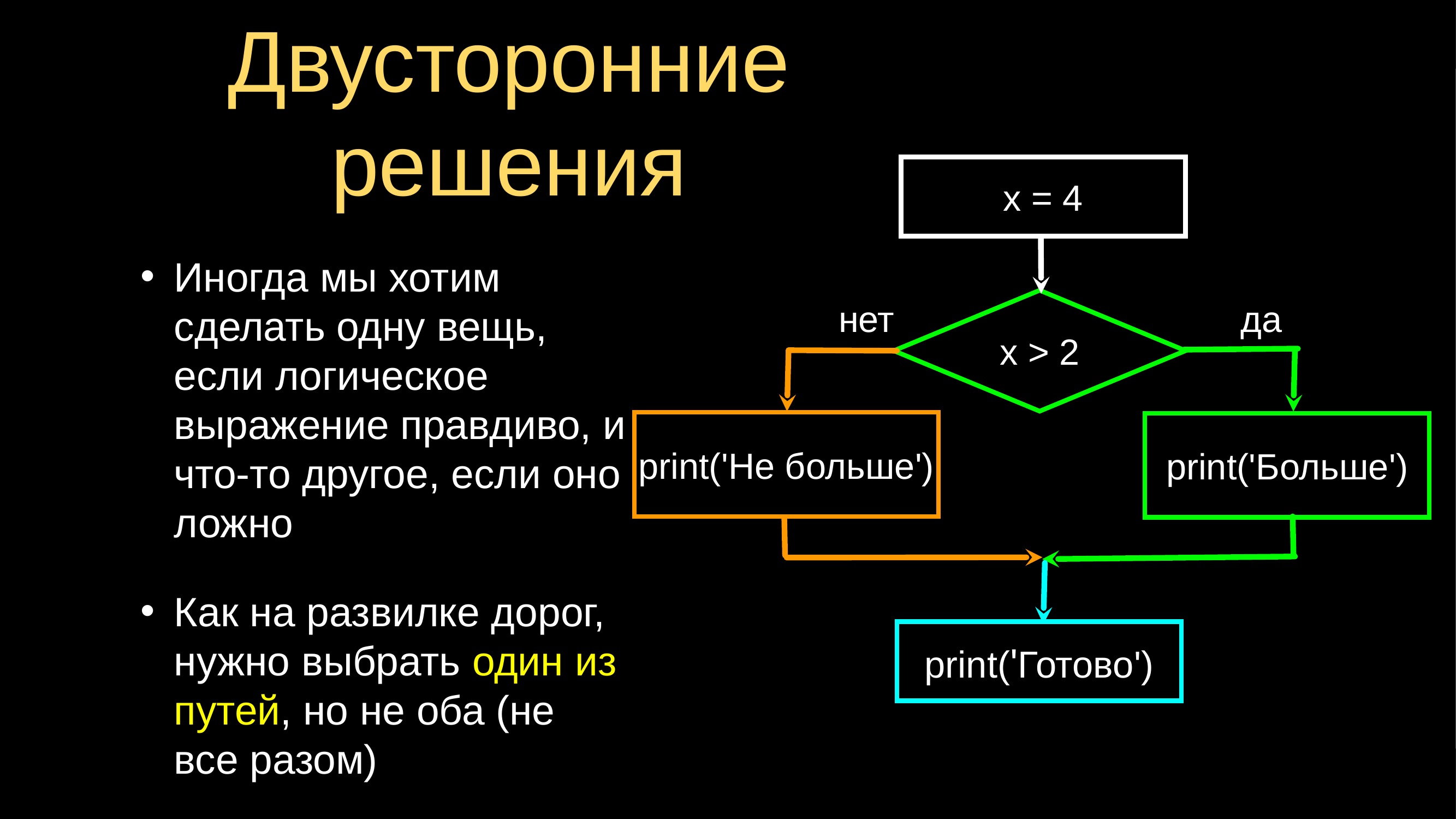

# Двусторонние решения
x = 4
Иногда мы хотим сделать одну вещь, если логическое выражение правдиво, и что-то другое, если оно ложно
Как на развилке дорог, нужно выбрать один из путей, но не оба (не все разом)
x > 2
нет
да
print('Не больше')
print('Больше')
print('Готово')